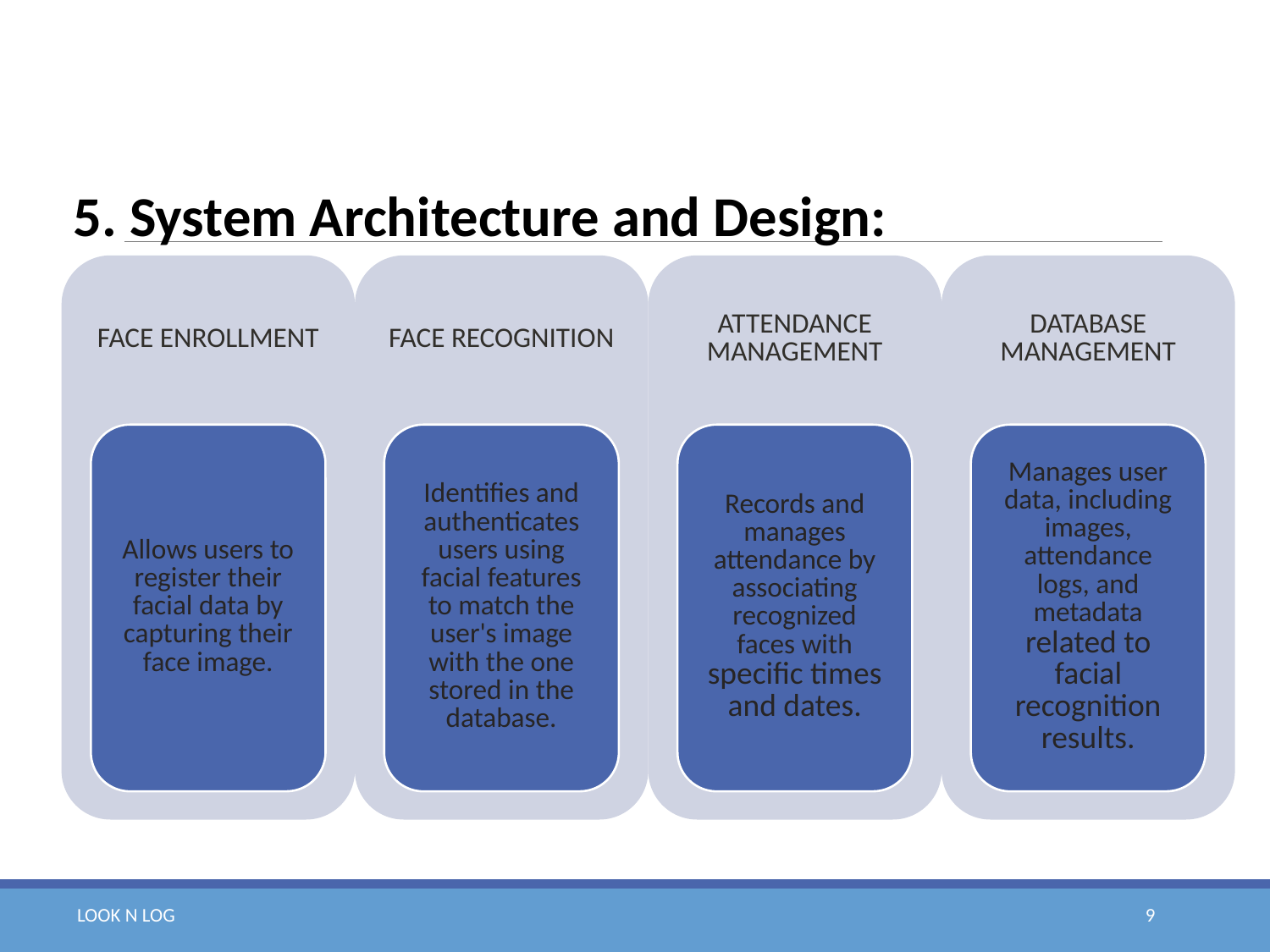

5. System Architecture and Design:
FACE ENROLLMENT
Allows users to register their facial data by capturing their face image.
FACE RECOGNITION
Identifies and authenticates users using facial features to match the user's image with the one stored in the database.
ATTENDANCE MANAGEMENT
Records and manages attendance by associating recognized faces with specific times and dates.
DATABASE MANAGEMENT
Manages user data, including images, attendance logs, and metadata related to facial recognition results.
LOOK N LOG
9